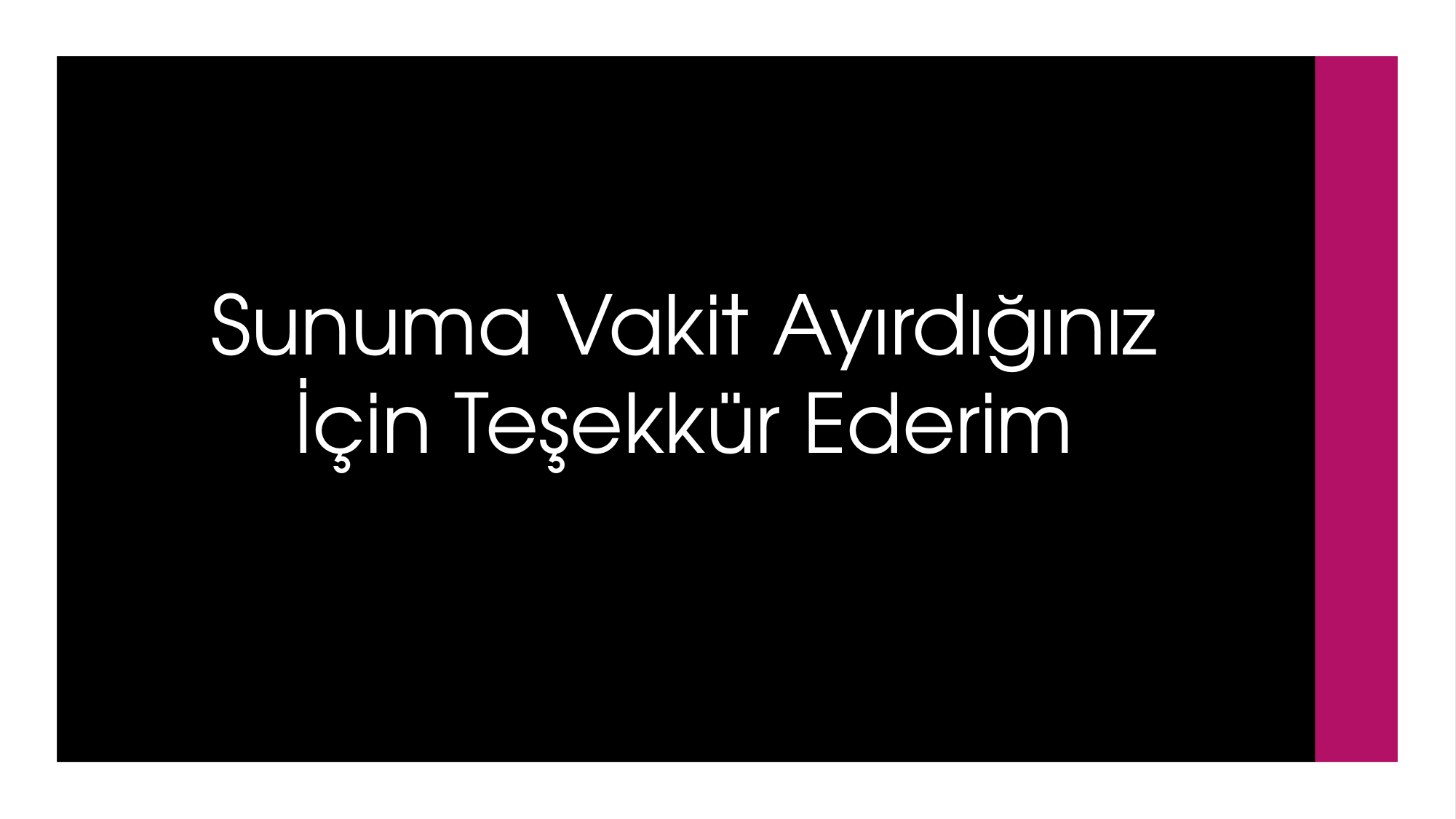

# Sunuma Vakit Ayırdığınız İçin Teşekkür Ederim